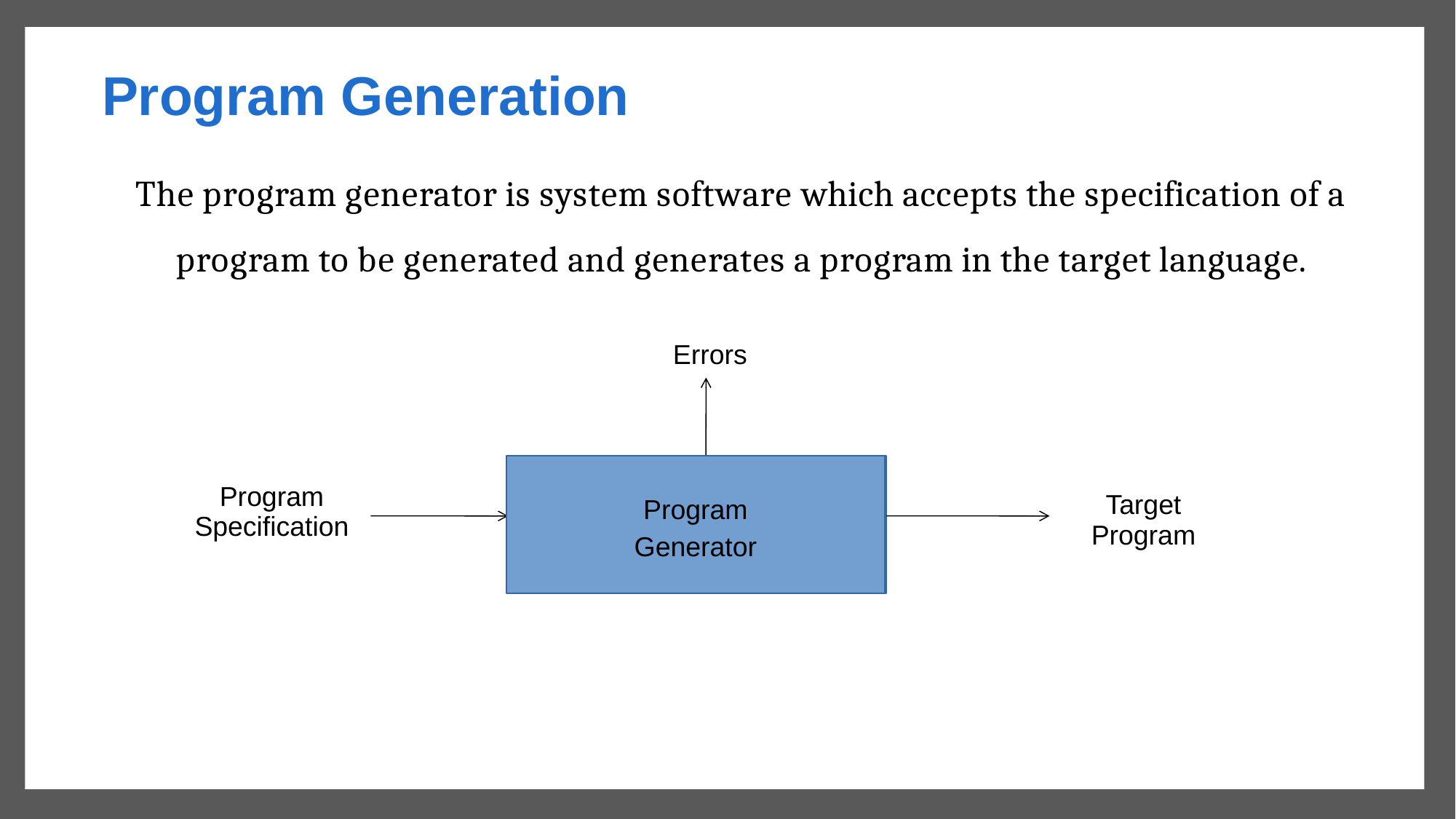

Program Generation
The program generator is system software which accepts the specification of a program to be generated and generates a program in the target language.
Errors

Program
Generator
Program
Generator
Program
Specification
Target Program